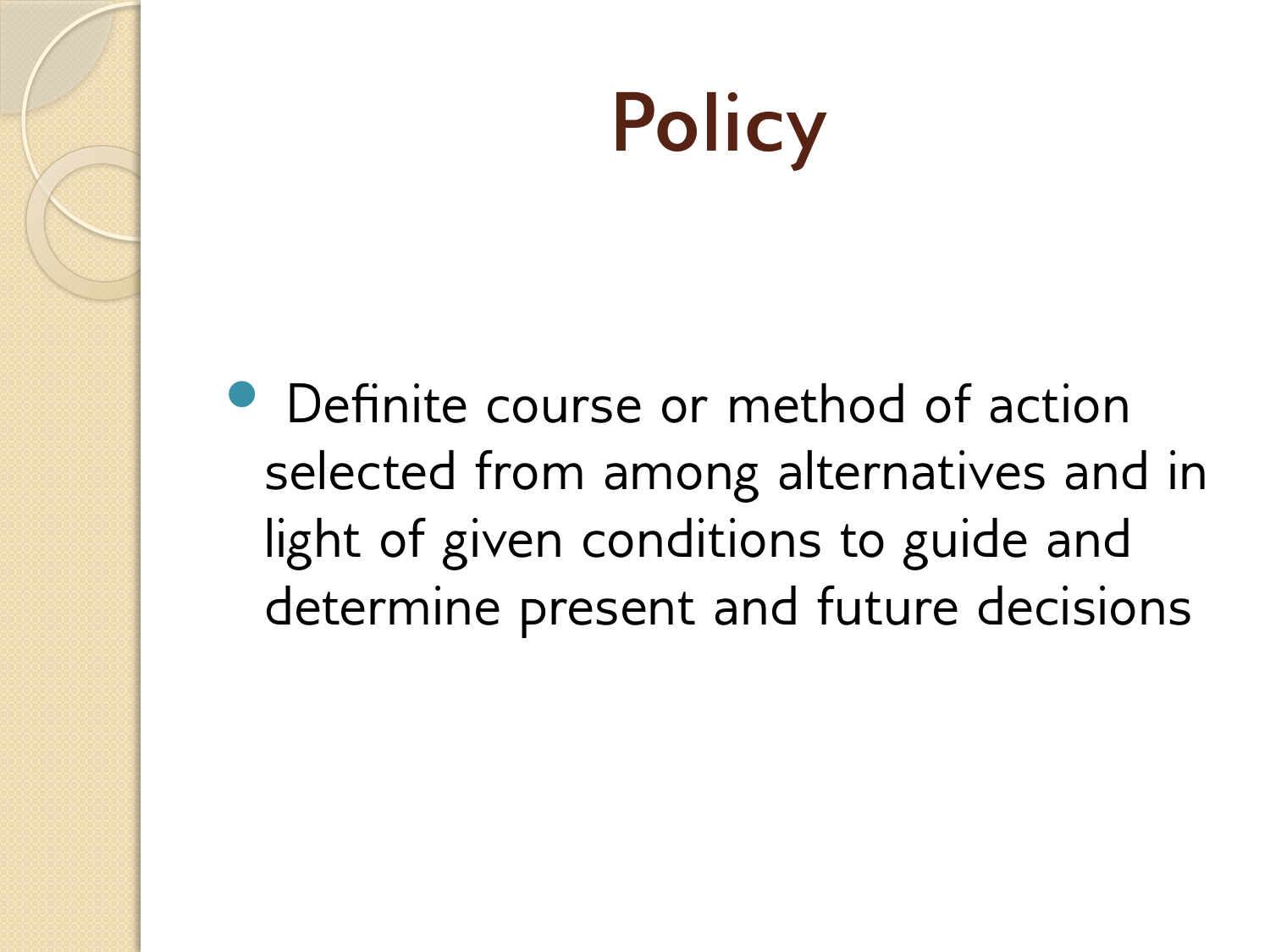

# Policy
 Definite course or method of action selected from among alternatives and in light of given conditions to guide and determine present and future decisions